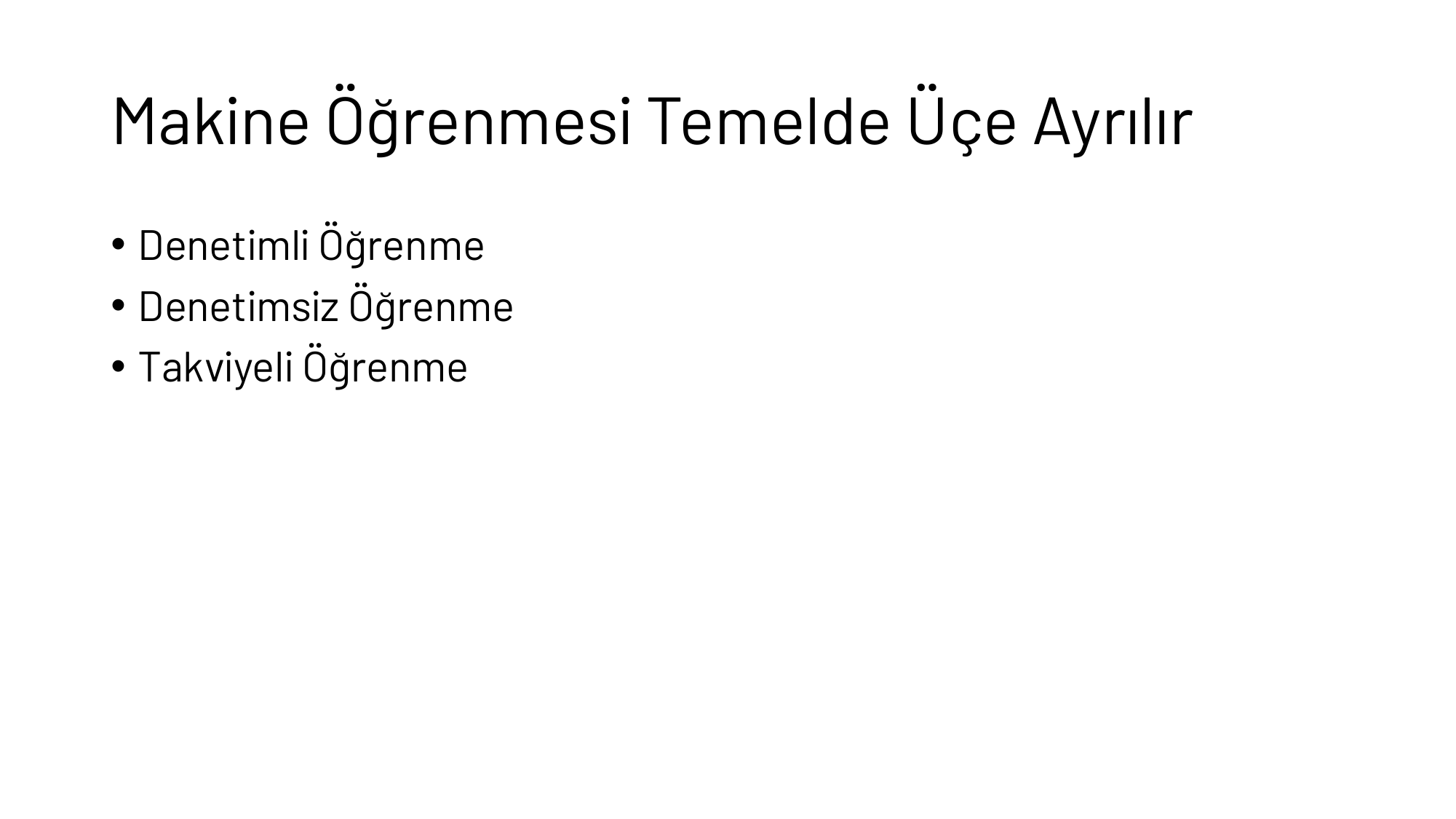

# Makine Öğrenmesi Temelde Üçe Ayrılır
Denetimli Öğrenme
Denetimsiz Öğrenme
Takviyeli Öğrenme